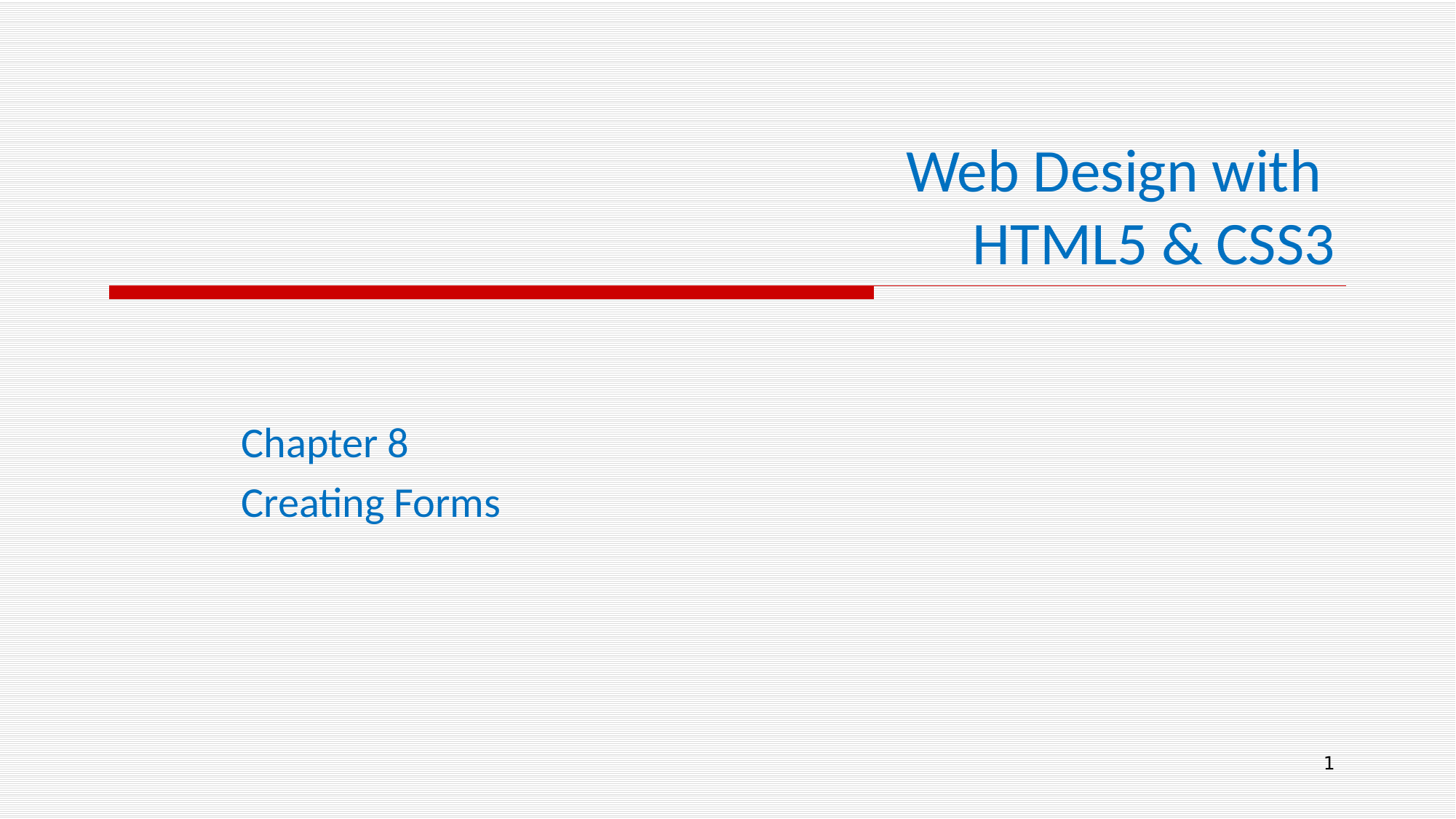

# Web Design with HTML5 & CSS3
Chapter 8
Creating Forms
1